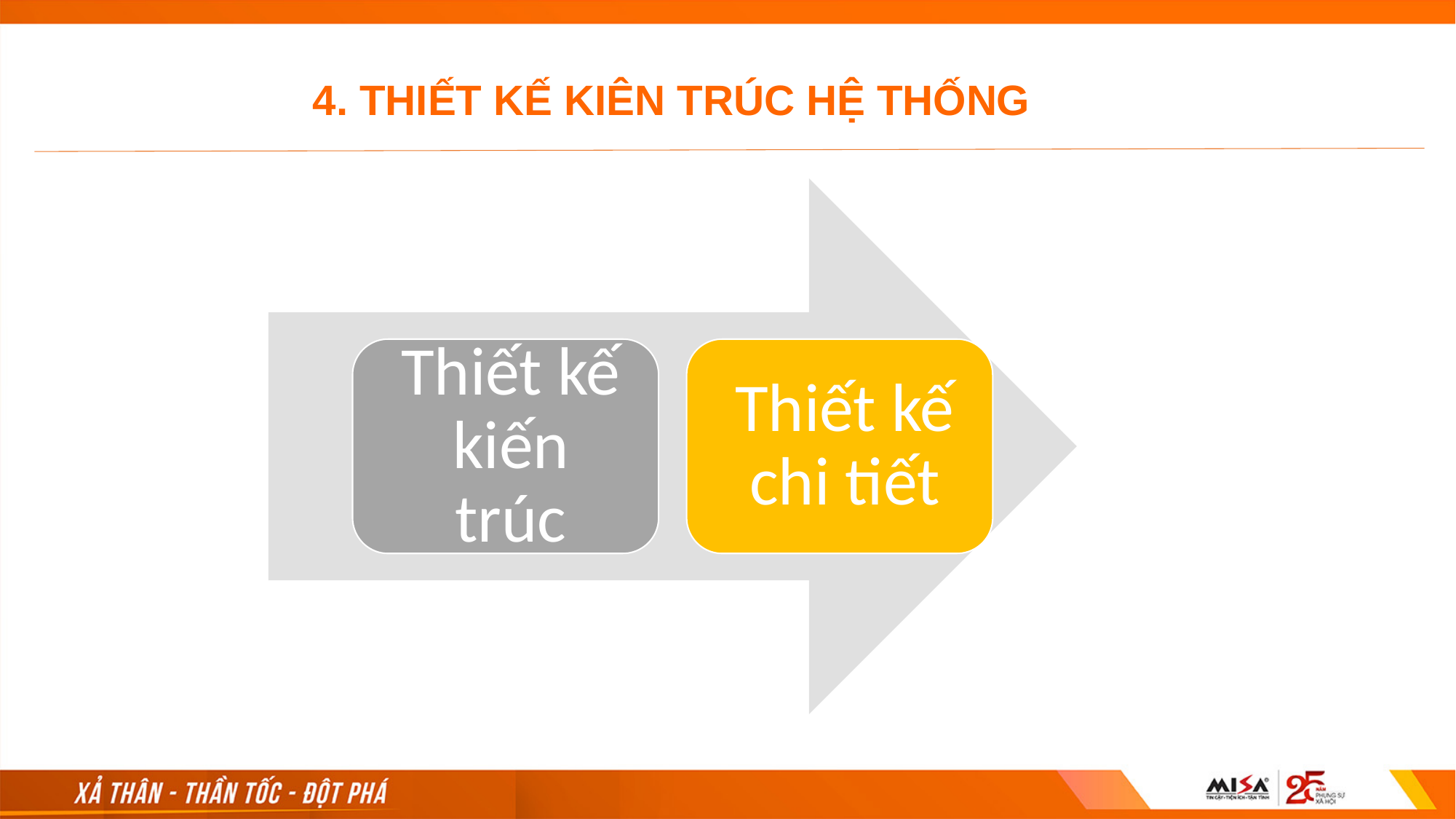

4. THIẾT KẾ KIÊN TRÚC HỆ THỐNG
Thiết kế kiến trúc
Thiết kế chi tiết